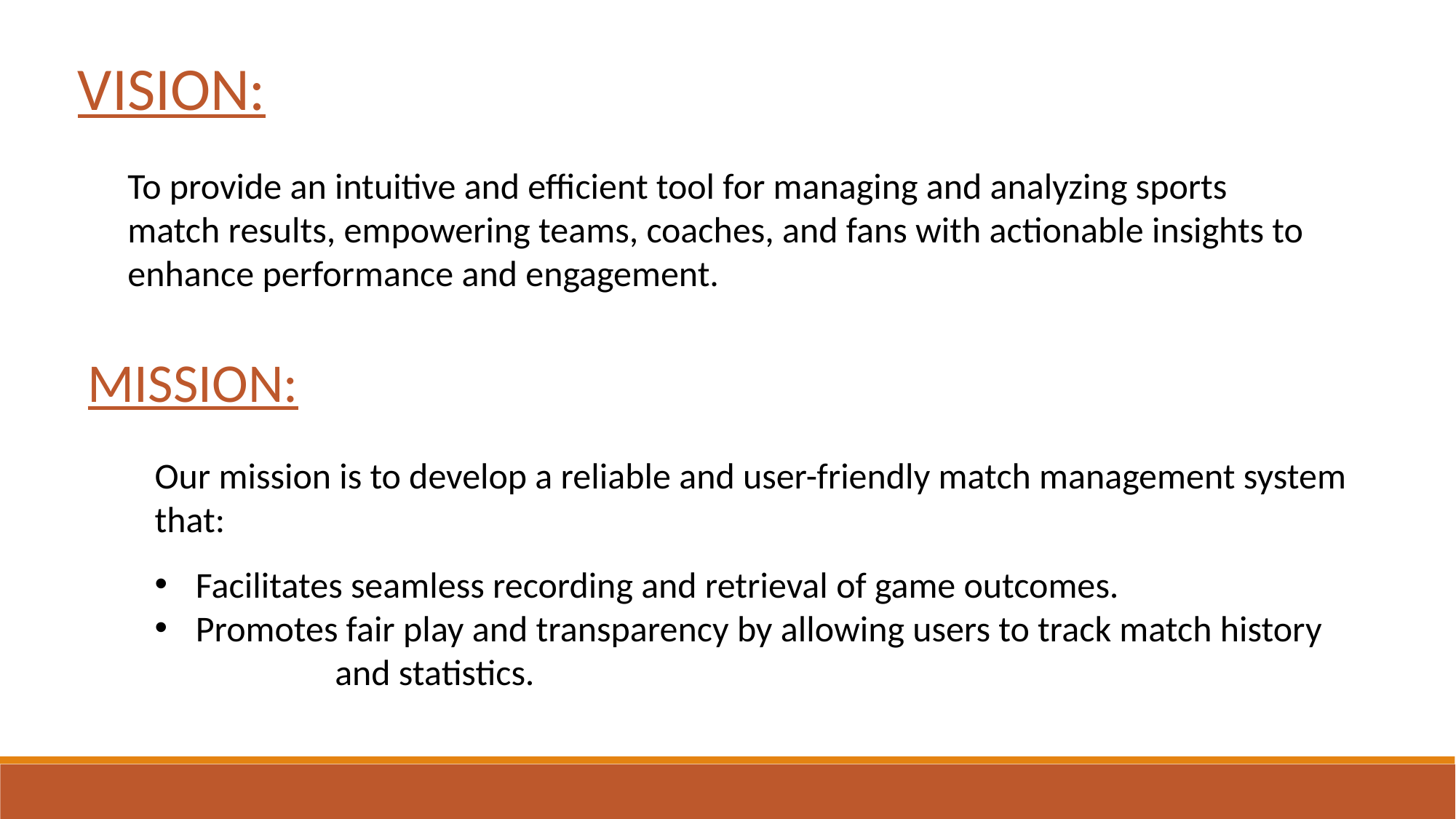

VISION:
To provide an intuitive and efficient tool for managing and analyzing sports match results, empowering teams, coaches, and fans with actionable insights to enhance performance and engagement.
MISSION:
Our mission is to develop a reliable and user-friendly match management system that:
Facilitates seamless recording and retrieval of game outcomes.
Promotes fair play and transparency by allowing users to track match history                     and statistics.